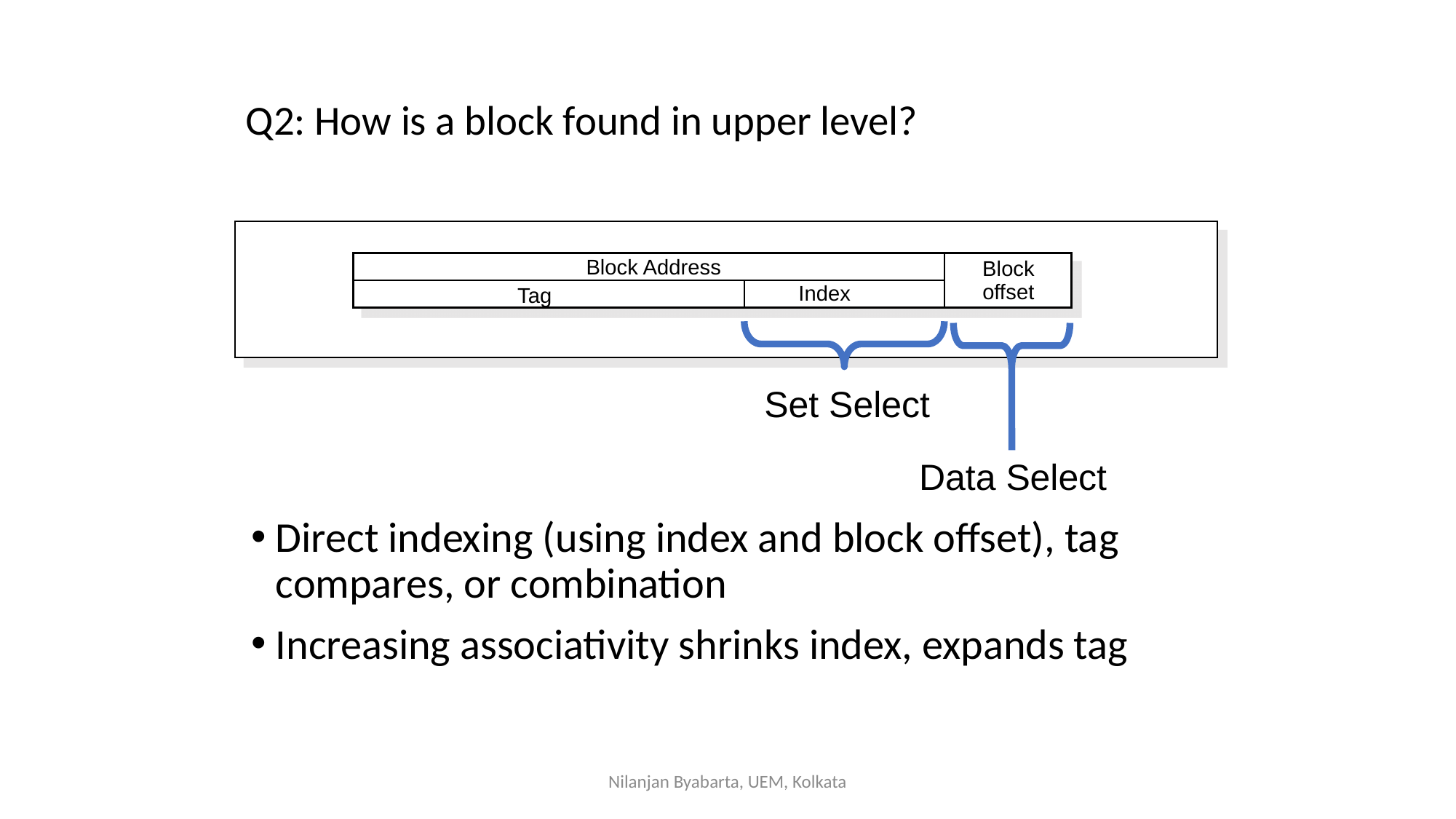

# Q2: How is a block found in upper level?

Block Address

Block
offset
Index
Tag

Set Select
Data Select
Direct indexing (using index and block offset), tag compares, or combination
Increasing associativity shrinks index, expands tag
Nilanjan Byabarta, UEM, Kolkata